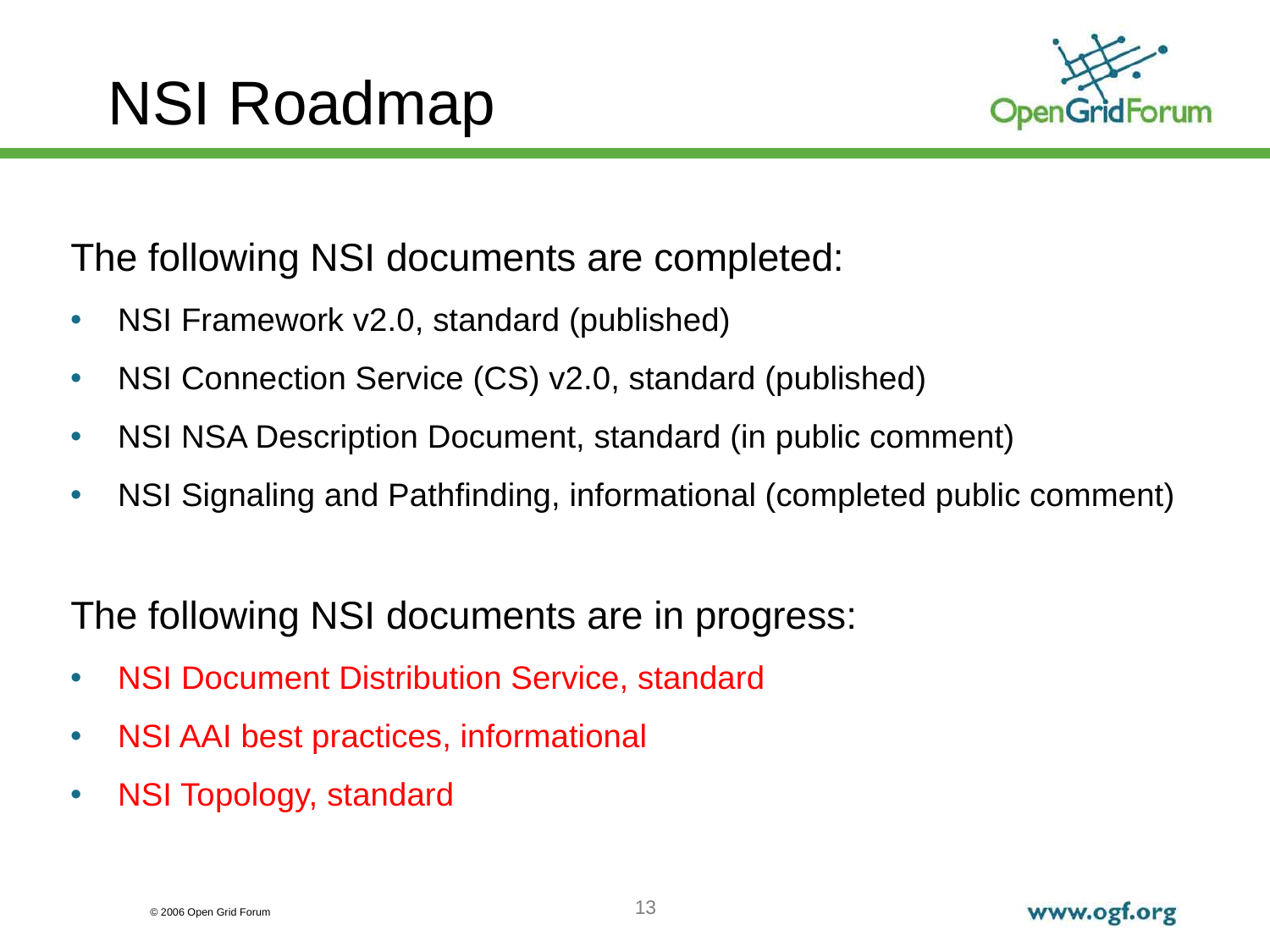

# NSI Roadmap
The following NSI documents are completed:
NSI Framework v2.0, standard (published)
NSI Connection Service (CS) v2.0, standard (published)
NSI NSA Description Document, standard (in public comment)
NSI Signaling and Pathfinding, informational (completed public comment)

The following NSI documents are in progress:
NSI Document Distribution Service, standard
NSI AAI best practices, informational
NSI Topology, standard
13